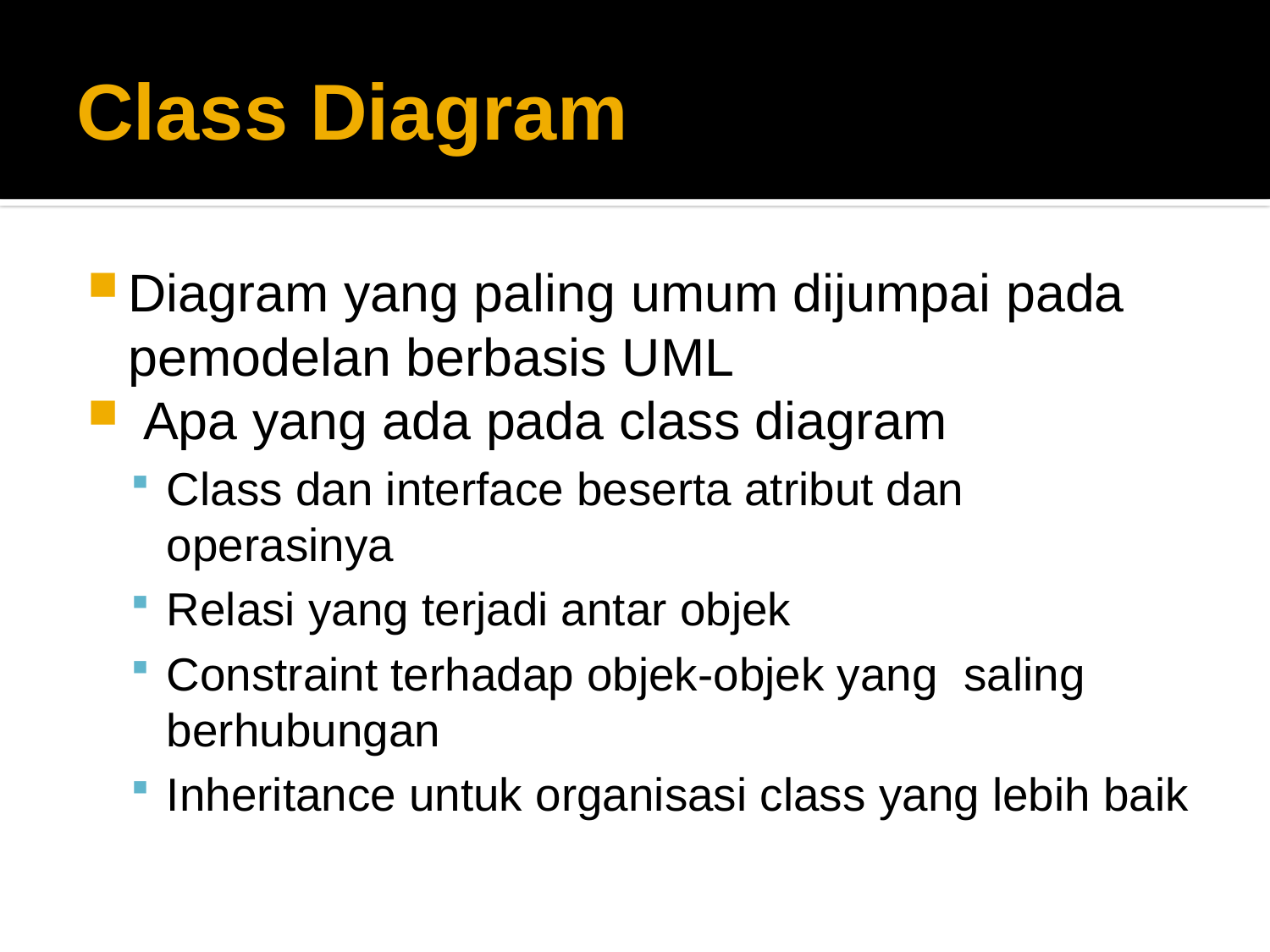

# Class Diagram
Diagram yang paling umum dijumpai pada pemodelan berbasis UML
 Apa yang ada pada class diagram
Class dan interface beserta atribut dan operasinya
Relasi yang terjadi antar objek
Constraint terhadap objek-objek yang  saling berhubungan
Inheritance untuk organisasi class yang lebih baik